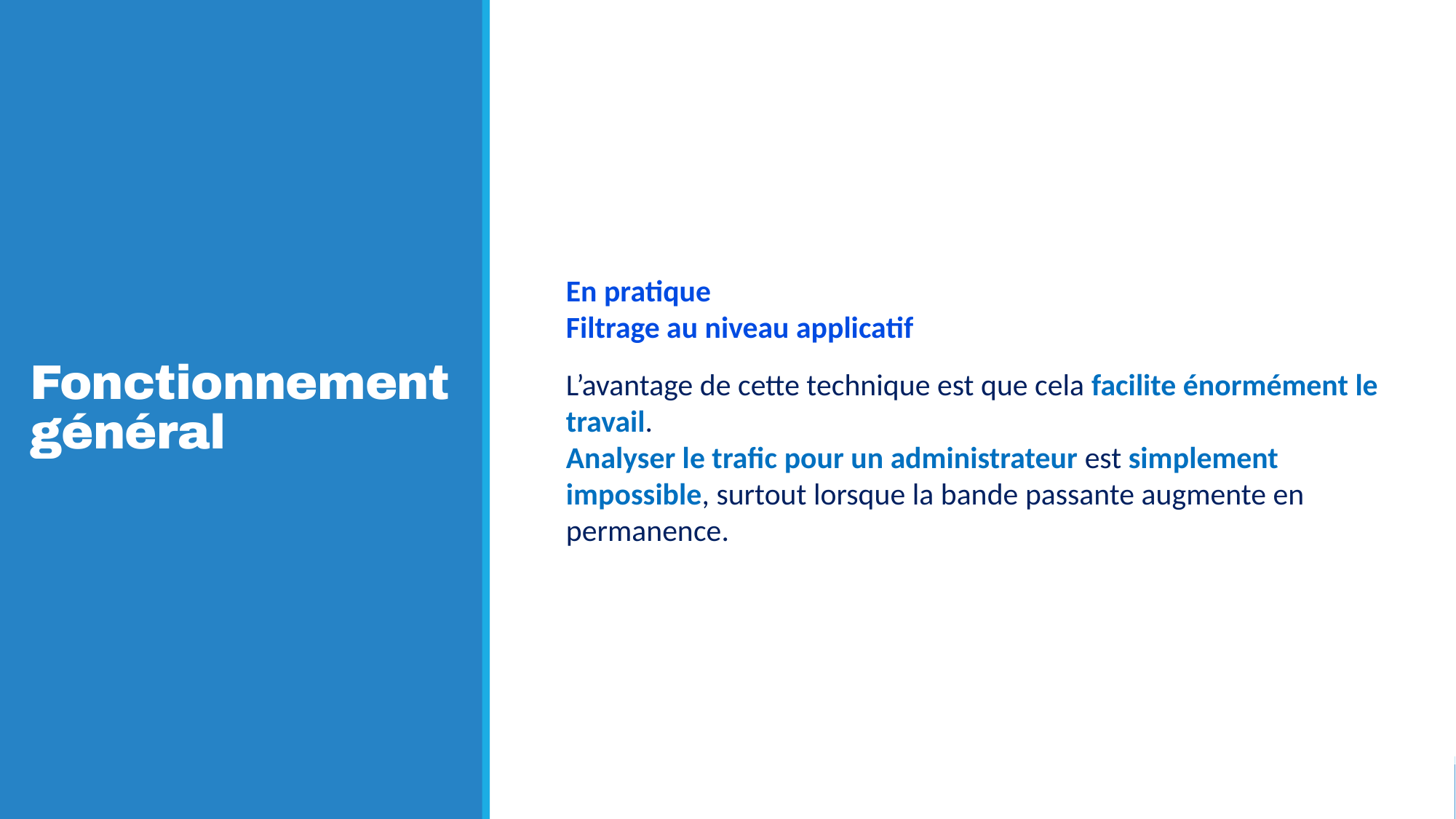

# Fonctionnement général
En pratique
Filtrage au niveau applicatif
L’avantage de cette technique est que cela facilite énormément le travail.
Analyser le trafic pour un administrateur est simplement impossible, surtout lorsque la bande passante augmente en permanence.